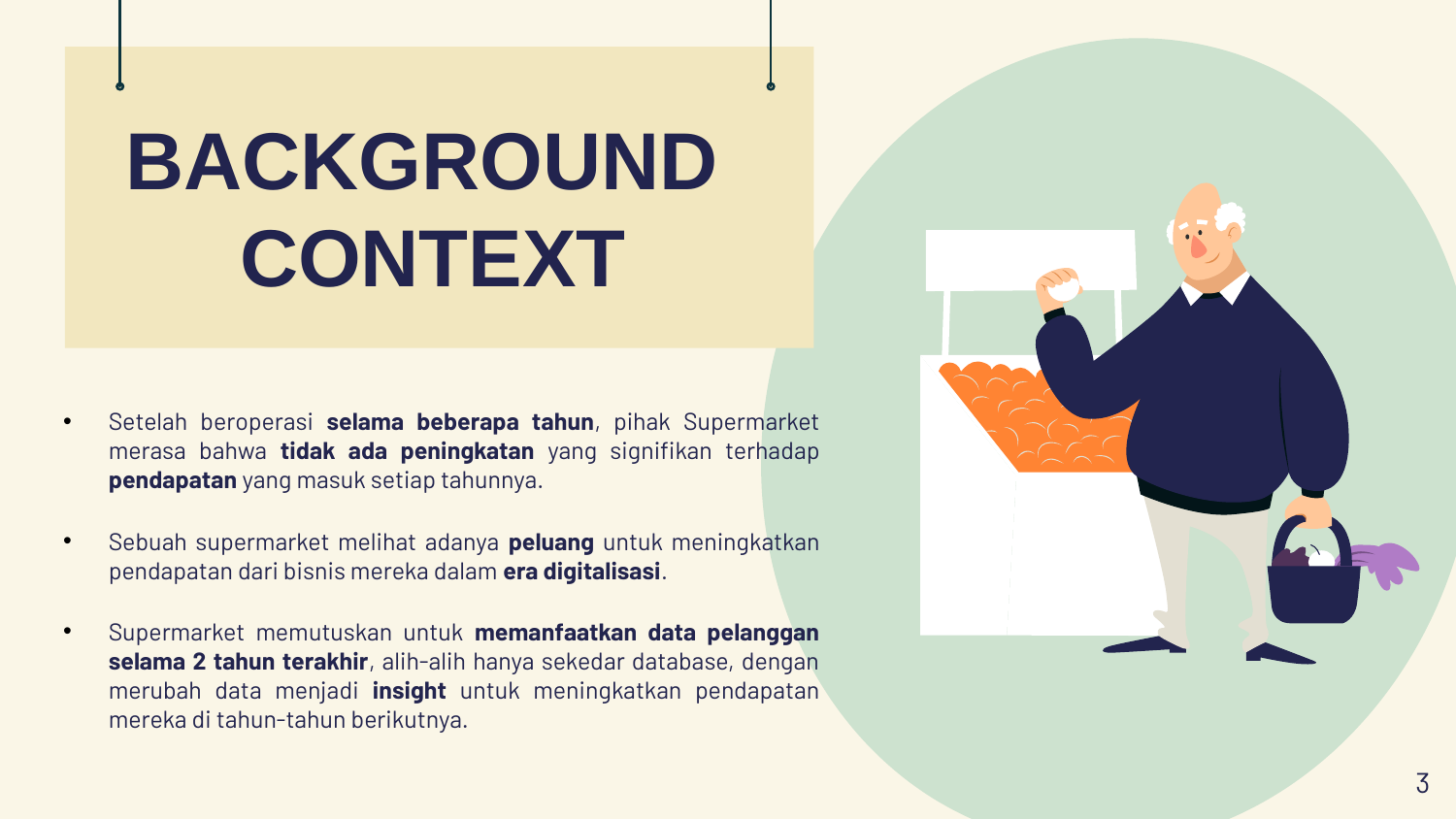

# BACKGROUND CONTEXT

Setelah beroperasi selama beberapa tahun, pihak Supermarket merasa bahwa tidak ada peningkatan yang signifikan terhadap pendapatan yang masuk setiap tahunnya.
Sebuah supermarket melihat adanya peluang untuk meningkatkan pendapatan dari bisnis mereka dalam era digitalisasi.
Supermarket memutuskan untuk memanfaatkan data pelanggan selama 2 tahun terakhir, alih-alih hanya sekedar database, dengan merubah data menjadi insight untuk meningkatkan pendapatan mereka di tahun-tahun berikutnya.
3